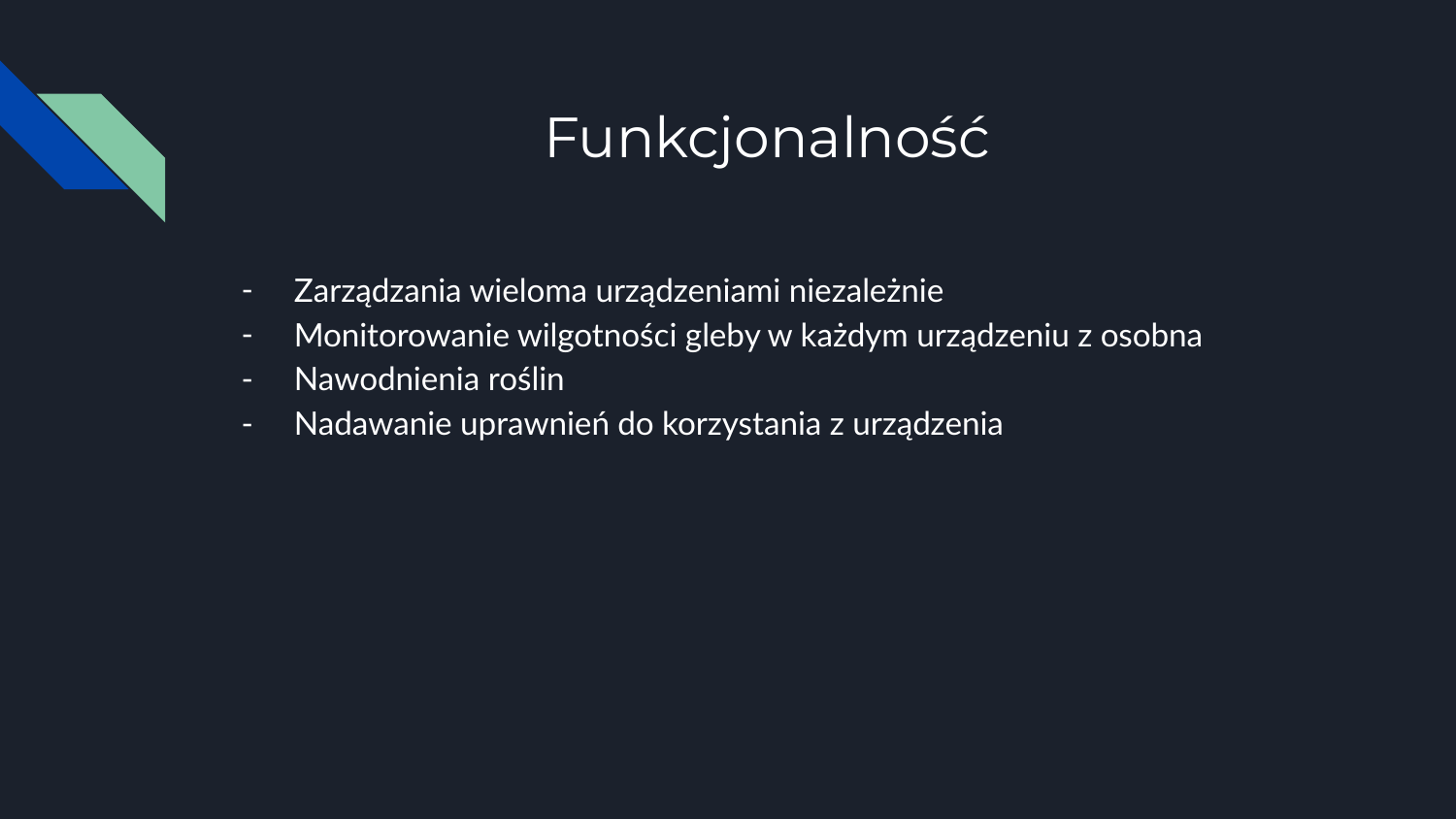

# Funkcjonalność
Zarządzania wieloma urządzeniami niezależnie
Monitorowanie wilgotności gleby w każdym urządzeniu z osobna
Nawodnienia roślin
Nadawanie uprawnień do korzystania z urządzenia